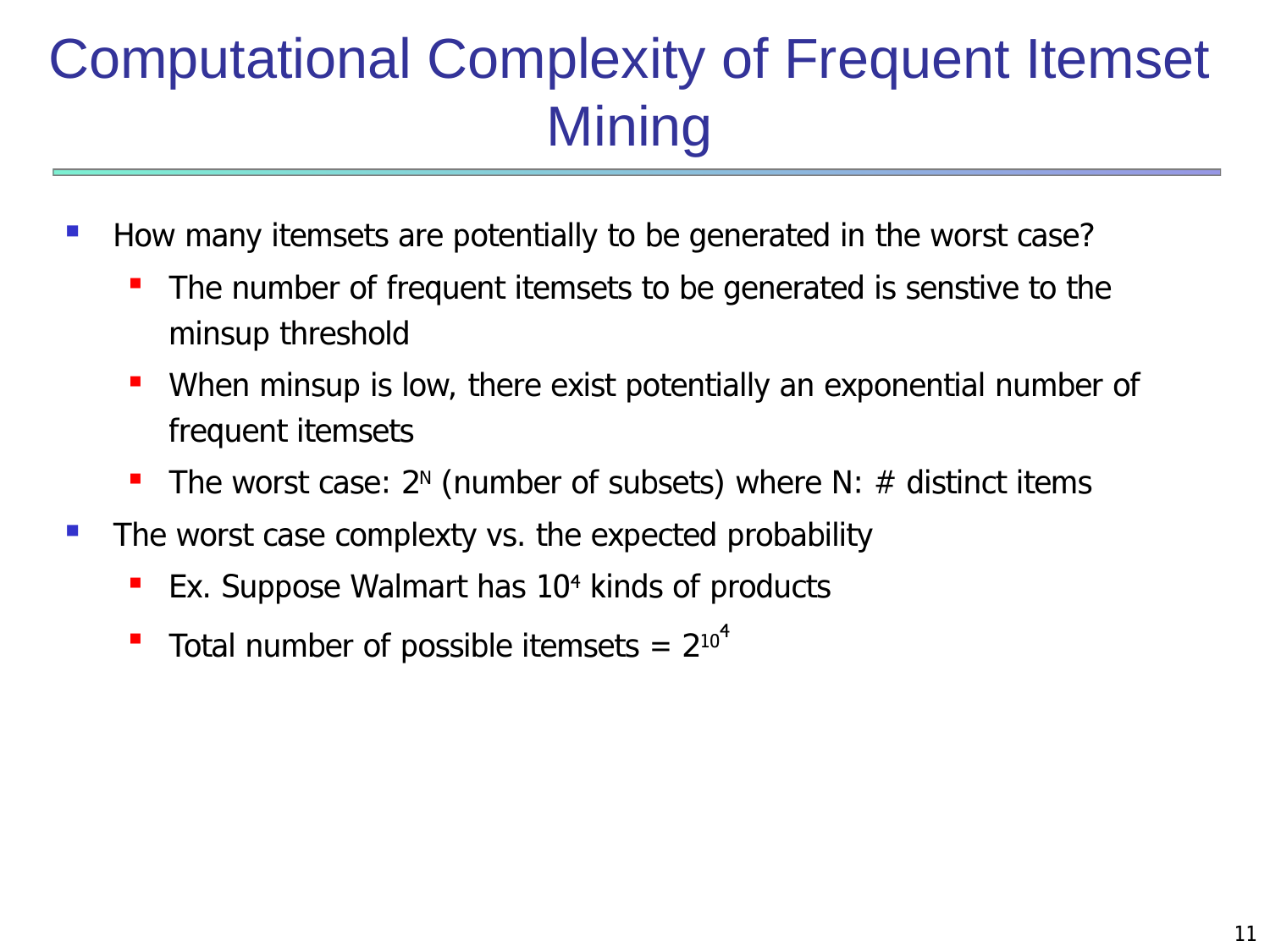

# Computational Complexity of Frequent Itemset Mining
How many itemsets are potentially to be generated in the worst case?
The number of frequent itemsets to be generated is senstive to the minsup threshold
When minsup is low, there exist potentially an exponential number of frequent itemsets
The worst case: 2N (number of subsets) where N: # distinct items
The worst case complexty vs. the expected probability
Ex. Suppose Walmart has 104 kinds of products
Total number of possible itemsets = 2104
11